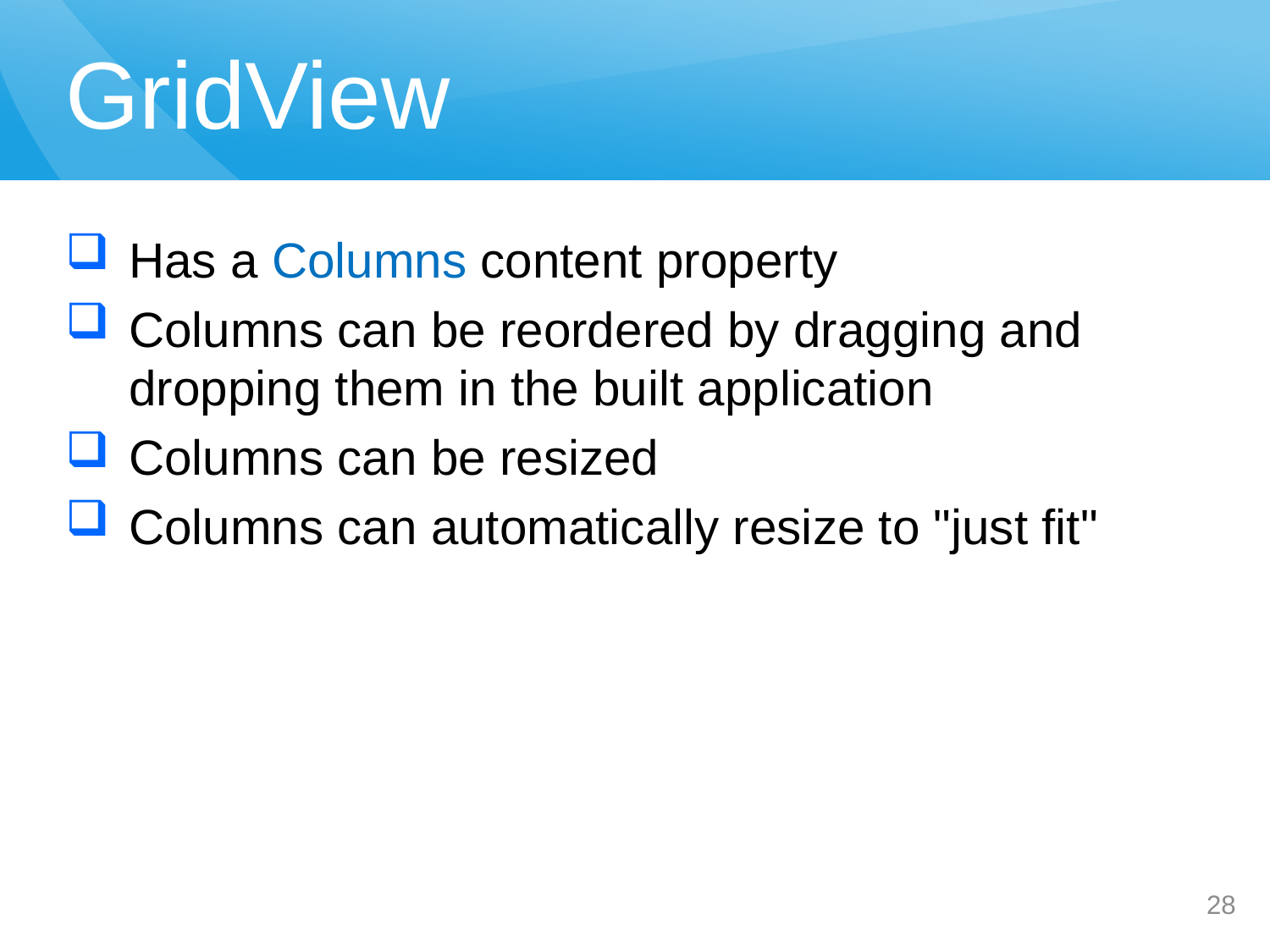

# GridView
Has a Columns content property
Columns can be reordered by dragging and dropping them in the built application
Columns can be resized
Columns can automatically resize to "just fit"

28